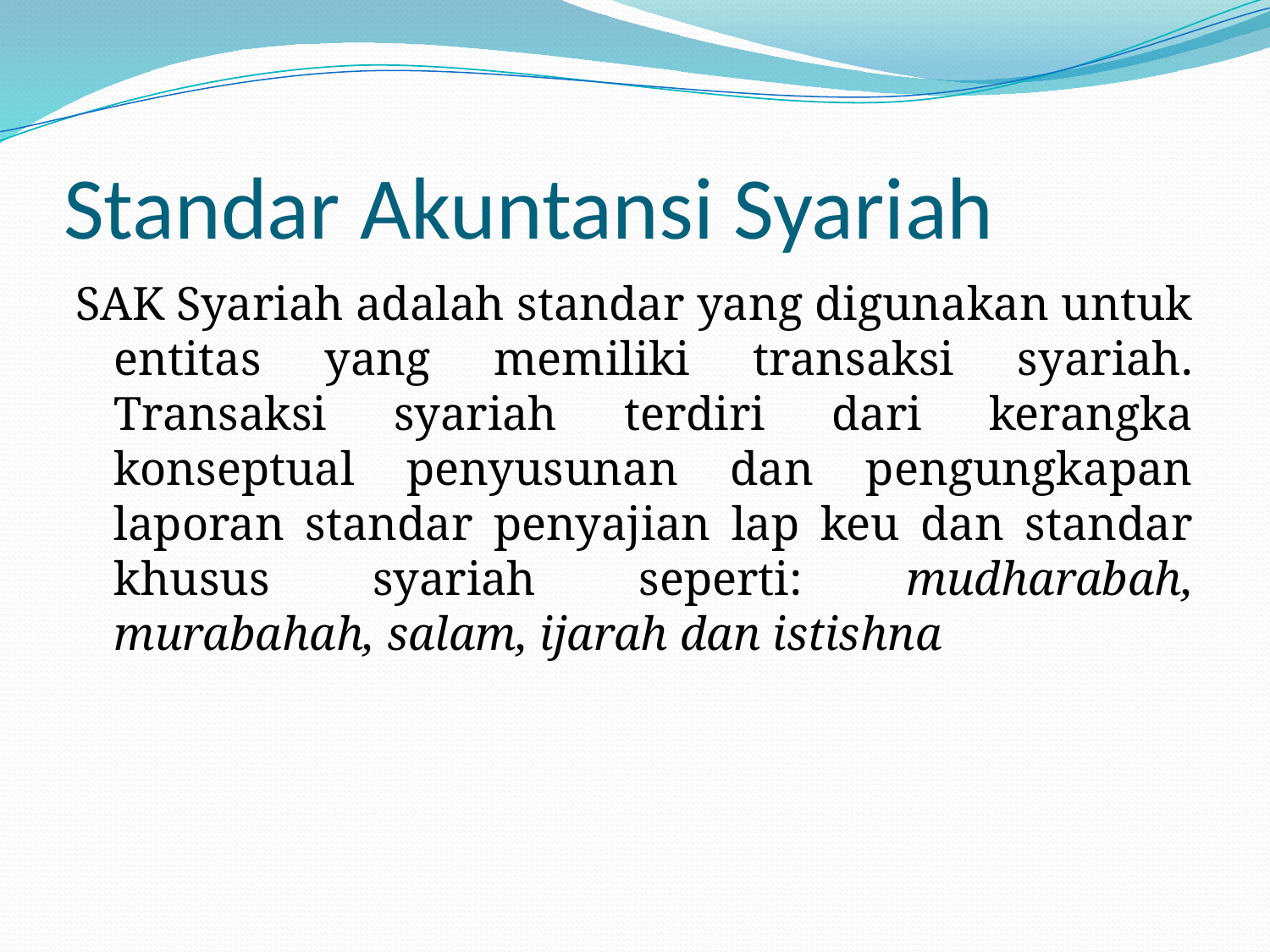

# Standar Akuntansi Syariah
SAK Syariah adalah standar yang digunakan untuk entitas yang memiliki transaksi syariah. Transaksi syariah terdiri dari kerangka konseptual penyusunan dan pengungkapan laporan standar penyajian lap keu dan standar khusus syariah seperti: mudharabah, murabahah, salam, ijarah dan istishna